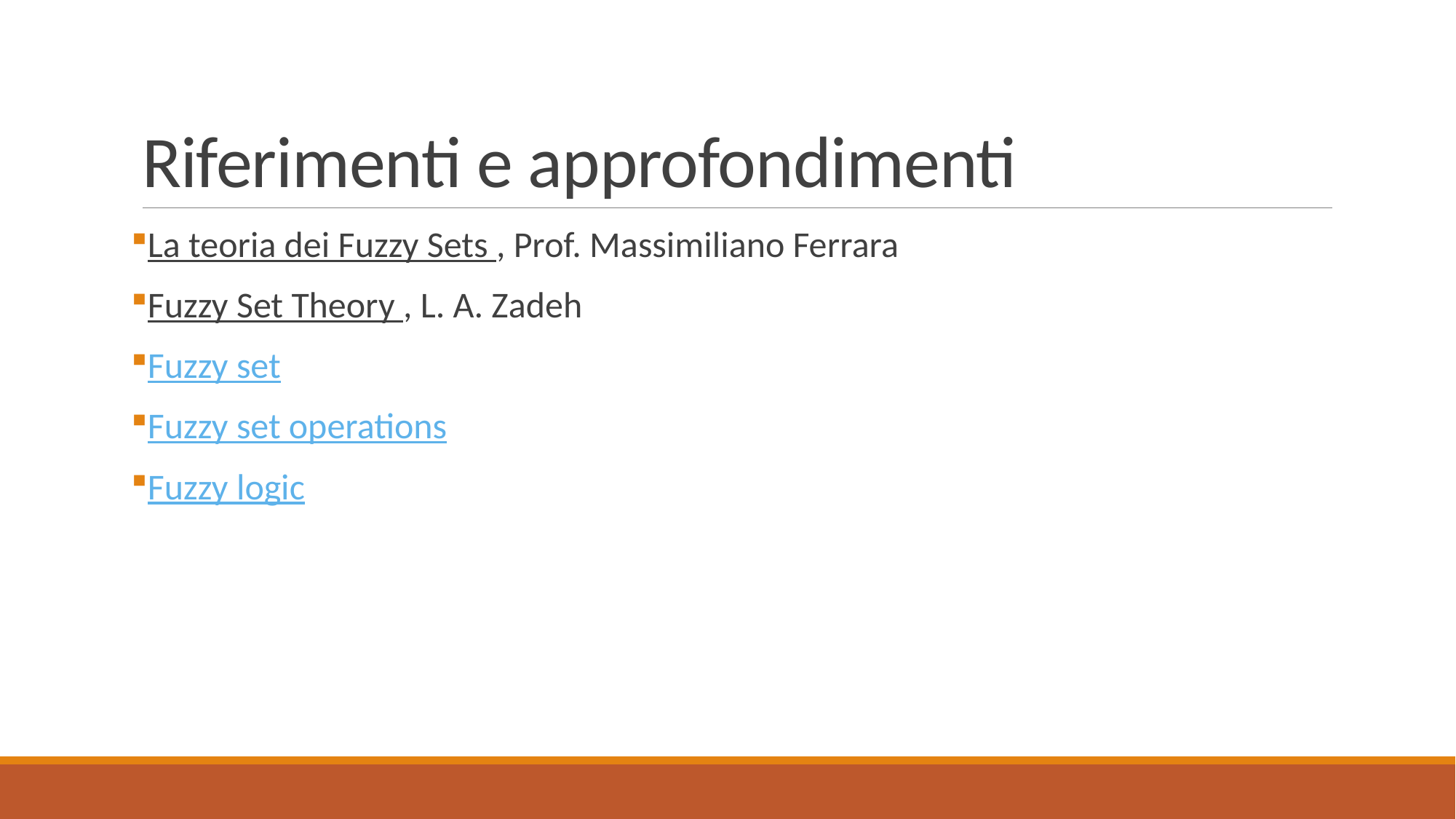

# Riferimenti e approfondimenti
La teoria dei Fuzzy Sets , Prof. Massimiliano Ferrara
Fuzzy Set Theory , L. A. Zadeh
Fuzzy set
Fuzzy set operations
Fuzzy logic